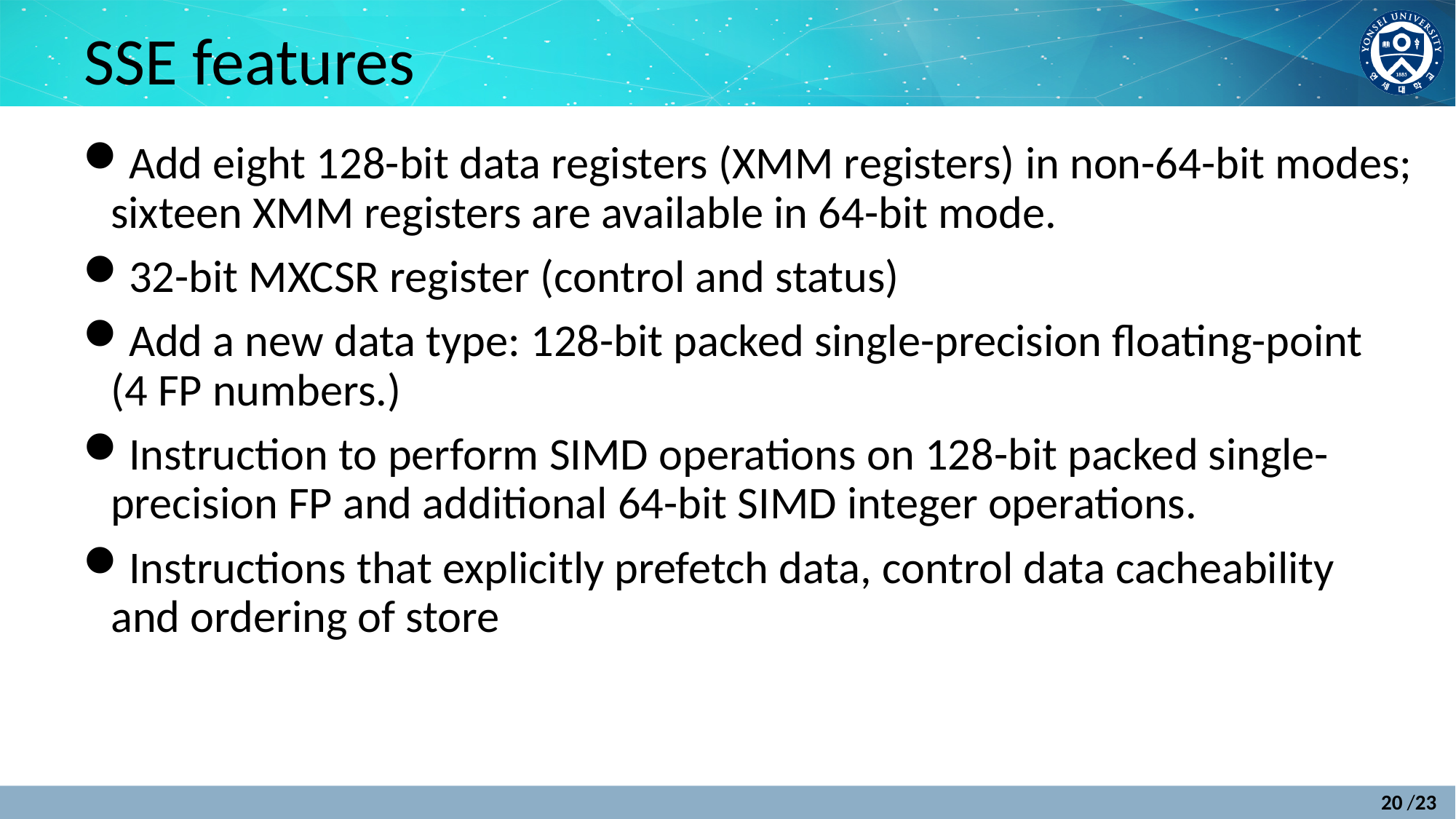

# SSE features
Add eight 128-bit data registers (XMM registers) in non-64-bit modes; sixteen XMM registers are available in 64-bit mode.
32-bit MXCSR register (control and status)
Add a new data type: 128-bit packed single-precision floating-point  (4 FP numbers.)
Instruction to perform SIMD operations on 128-bit packed single-precision FP and additional 64-bit SIMD integer operations.
Instructions that explicitly prefetch data, control data cacheability and ordering of store
20